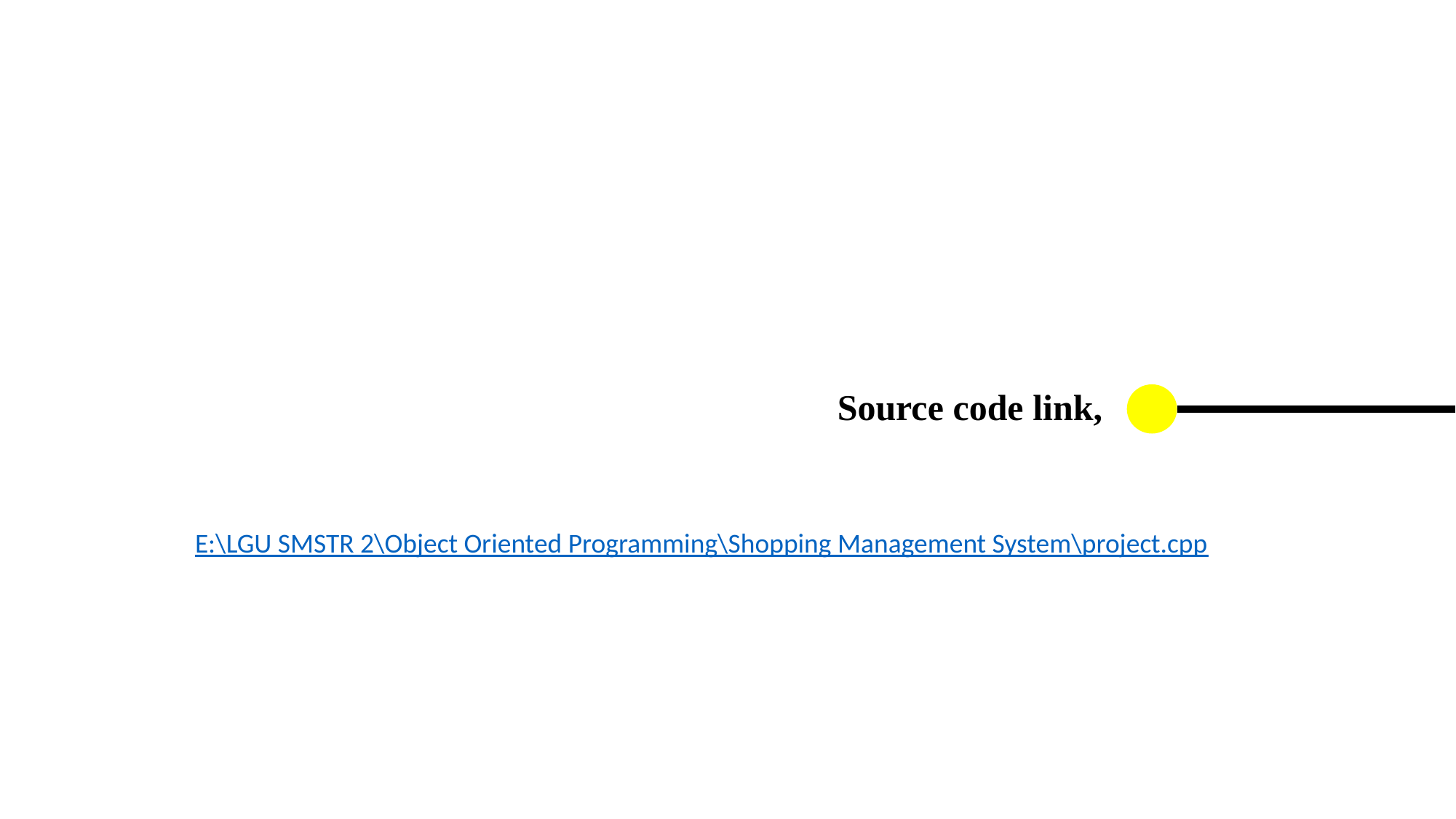

Source code link,

E:\LGU SMSTR 2\Object Oriented Programming\Shopping Management System\project.cpp